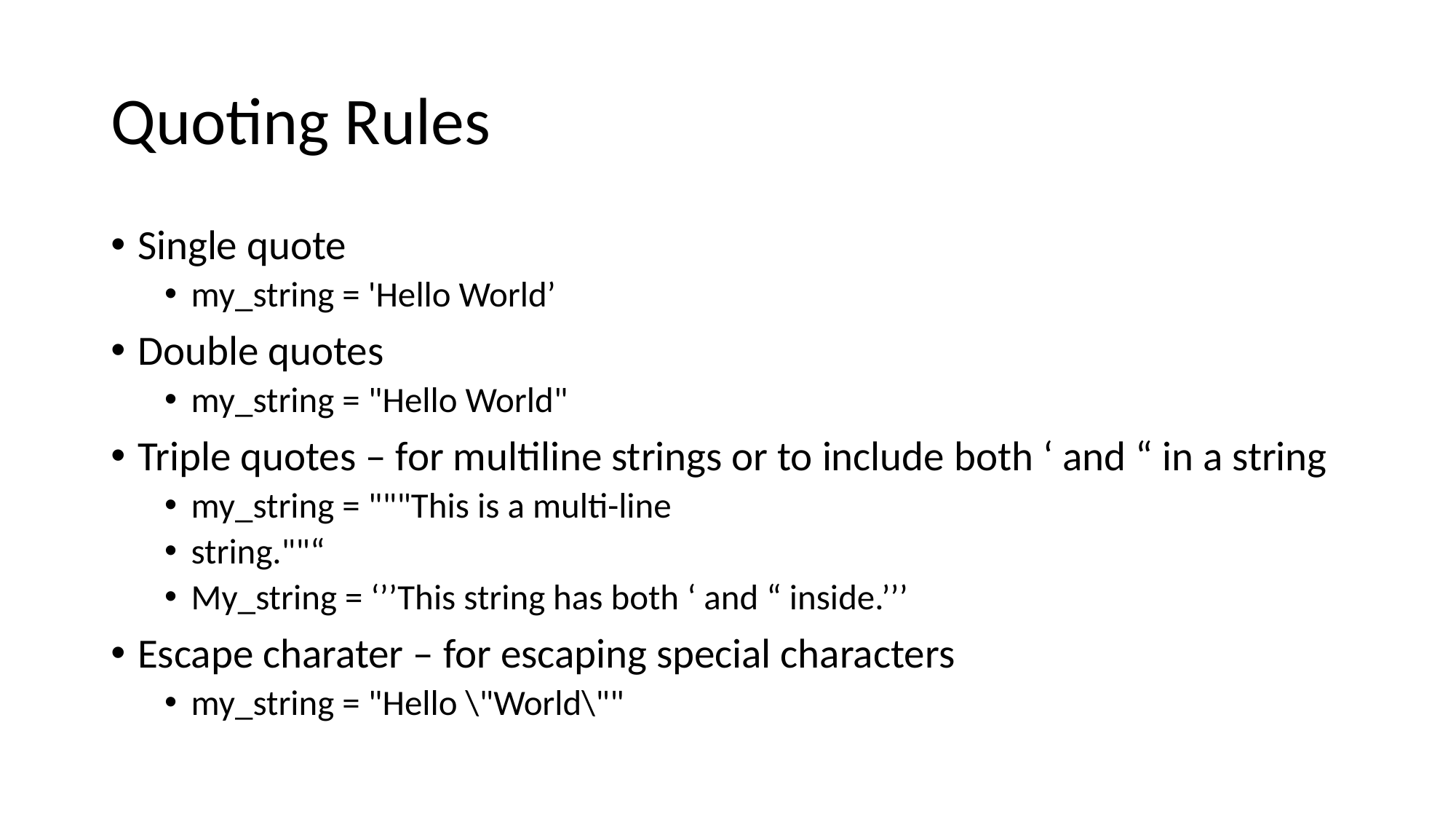

# Quoting Rules
Single quote
my_string = 'Hello World’
Double quotes
my_string = "Hello World"
Triple quotes – for multiline strings or to include both ‘ and “ in a string
my_string = """This is a multi-line
string.""“
My_string = ‘’’This string has both ‘ and “ inside.’’’
Escape charater – for escaping special characters
my_string = "Hello \"World\""